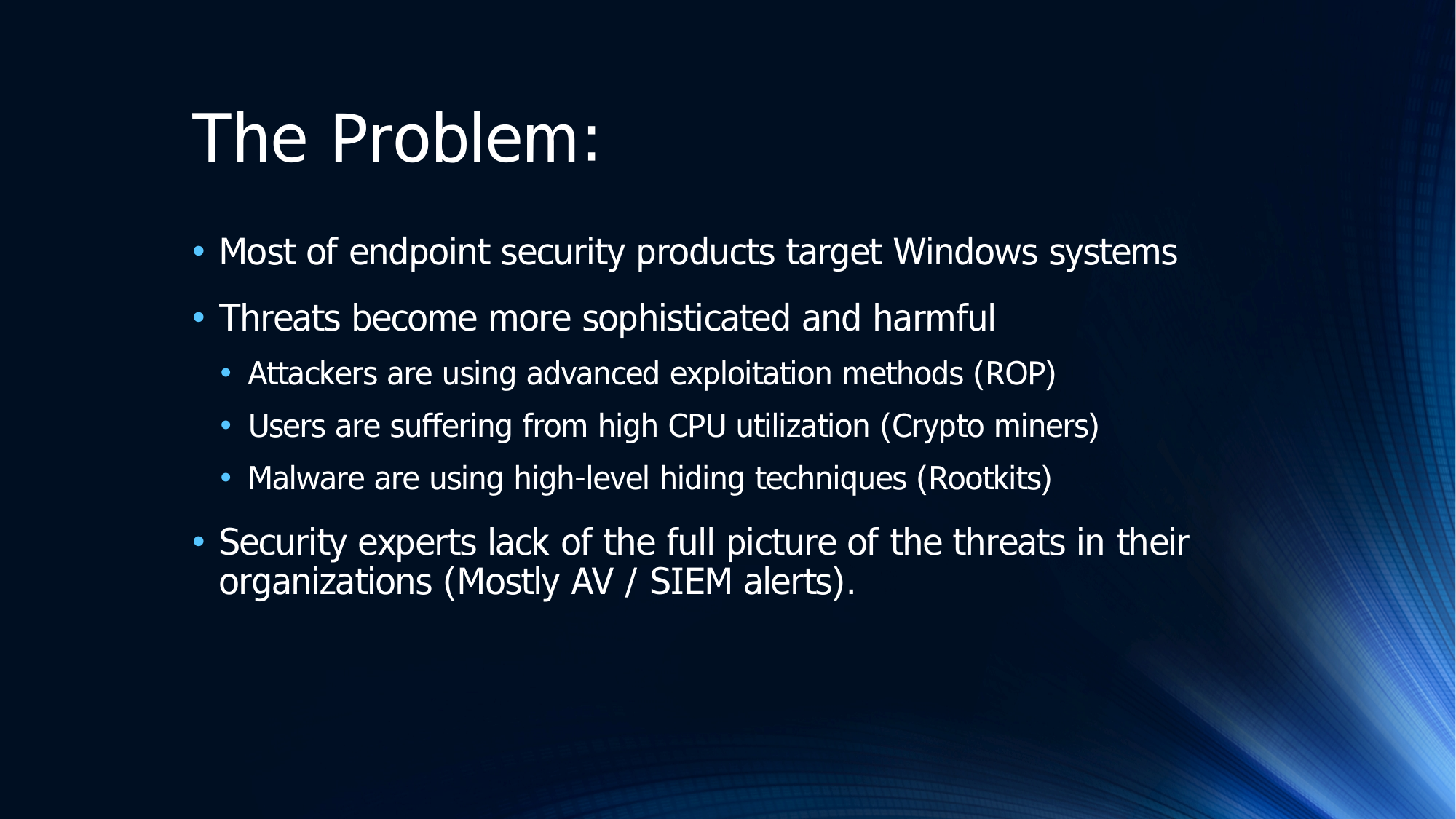

# The Problem:
Most of endpoint security products target Windows systems
Threats become more sophisticated and harmful
Attackers are using advanced exploitation methods (ROP)
Users are suffering from high CPU utilization (Crypto miners)
Malware are using high-level hiding techniques (Rootkits)
Security experts lack of the full picture of the threats in their organizations (Mostly AV / SIEM alerts).